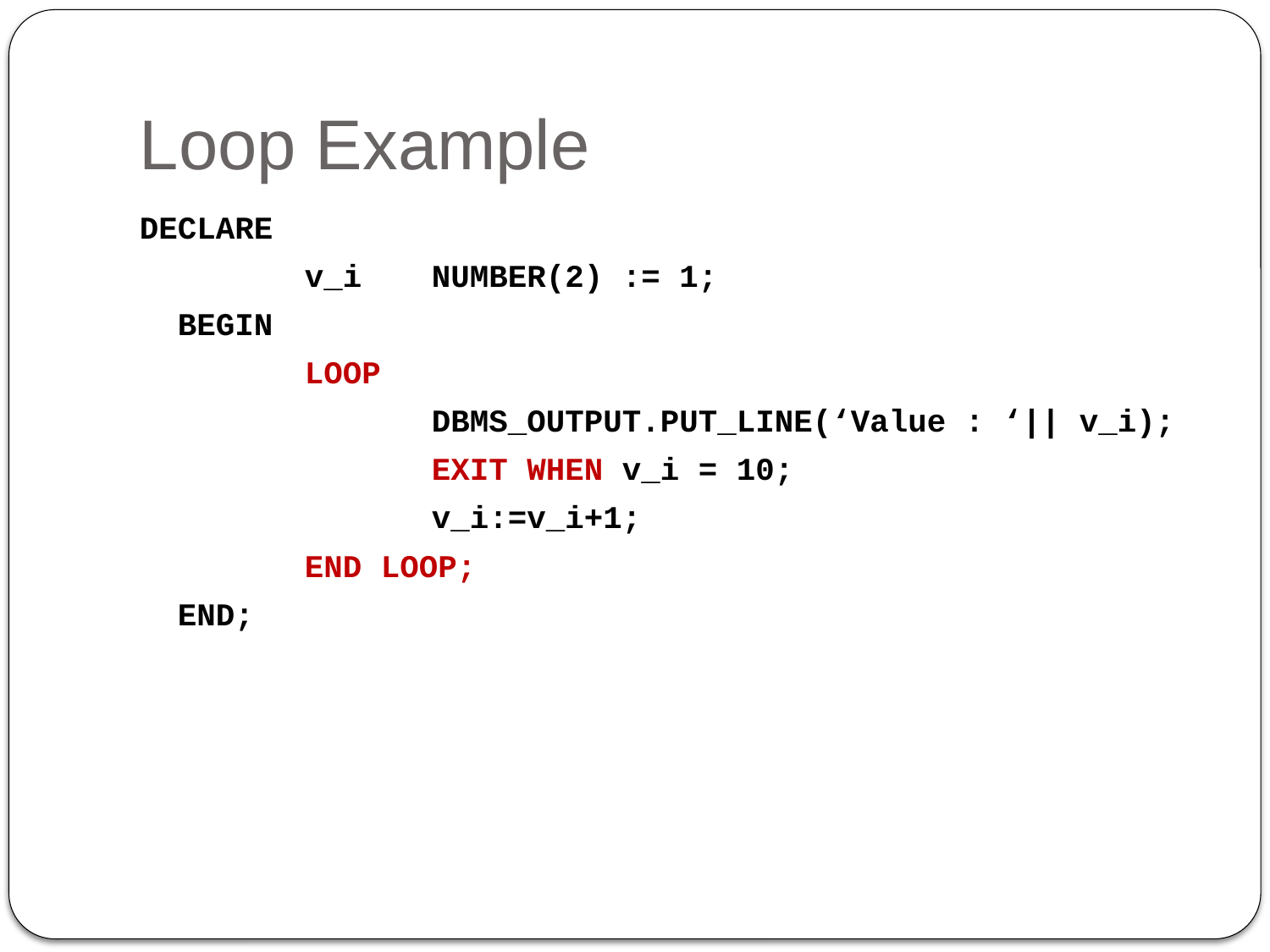

# Loop Example
DECLARE
		v_i	NUMBER(2) := 1;
	BEGIN
		LOOP
			DBMS_OUTPUT.PUT_LINE(‘Value : ‘|| v_i);
			EXIT WHEN v_i = 10;
			v_i:=v_i+1;
		END LOOP;
	END;